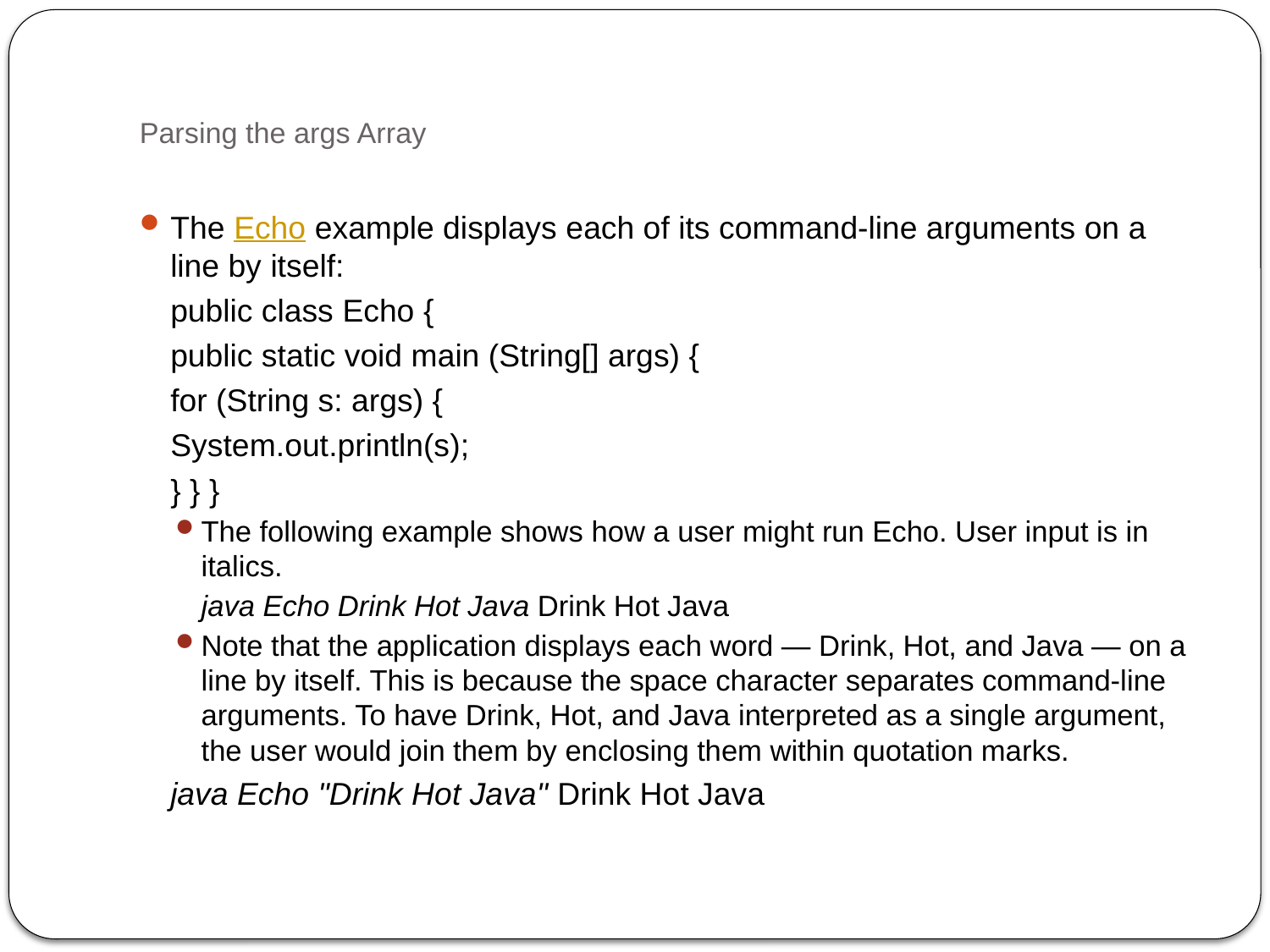

# Parsing the args Array
The Echo example displays each of its command-line arguments on a line by itself:
		public class Echo {
		public static void main (String[] args) {
		for (String s: args) {
		System.out.println(s);
		} } }
The following example shows how a user might run Echo. User input is in italics.
		java Echo Drink Hot Java Drink Hot Java
Note that the application displays each word — Drink, Hot, and Java — on a line by itself. This is because the space character separates command-line arguments. To have Drink, Hot, and Java interpreted as a single argument, the user would join them by enclosing them within quotation marks.
		java Echo "Drink Hot Java" Drink Hot Java